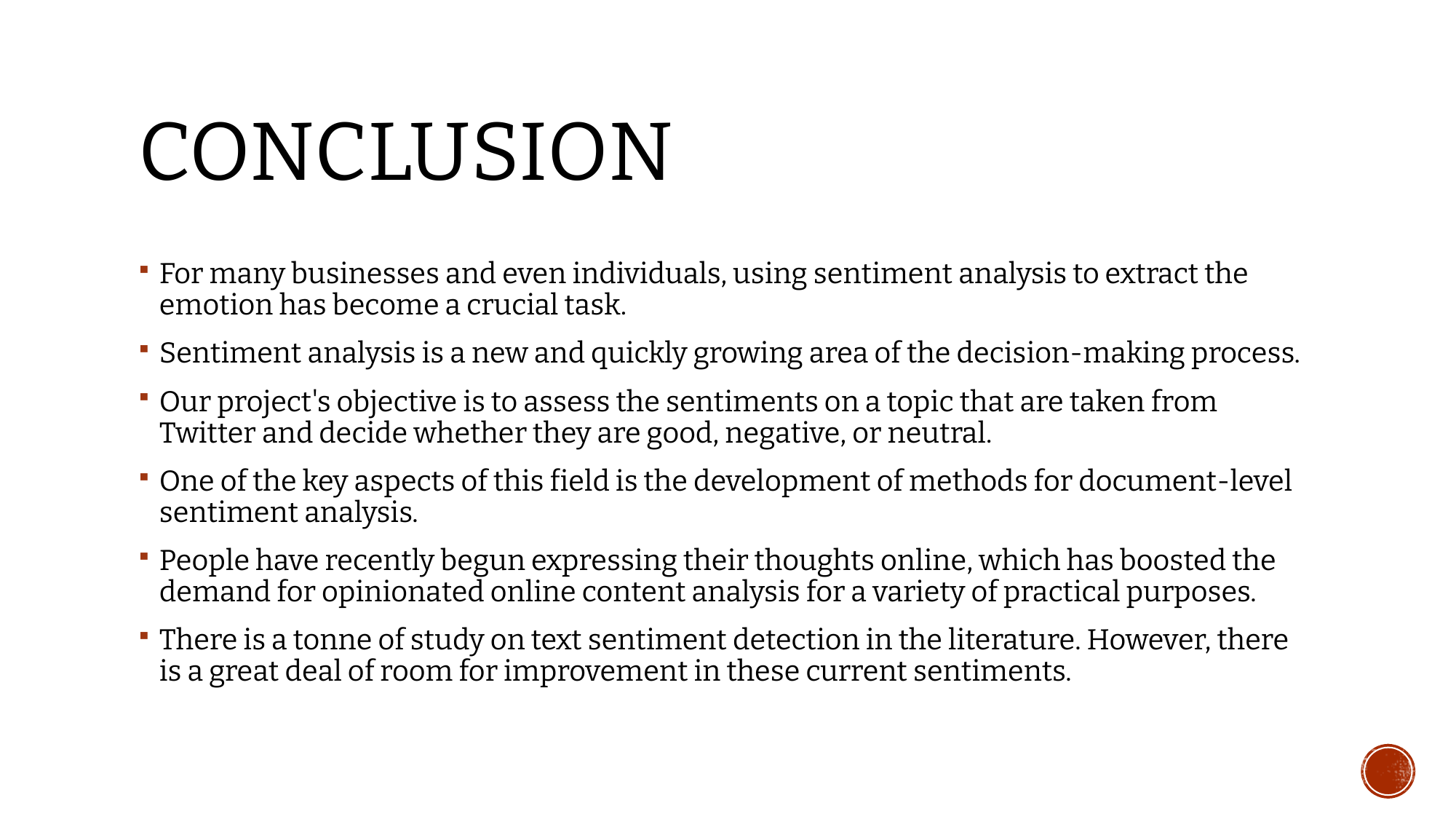

# conclusion
For many businesses and even individuals, using sentiment analysis to extract the emotion has become a crucial task.
Sentiment analysis is a new and quickly growing area of the decision-making process.
Our project's objective is to assess the sentiments on a topic that are taken from Twitter and decide whether they are good, negative, or neutral.
One of the key aspects of this field is the development of methods for document-level sentiment analysis.
People have recently begun expressing their thoughts online, which has boosted the demand for opinionated online content analysis for a variety of practical purposes.
There is a tonne of study on text sentiment detection in the literature. However, there is a great deal of room for improvement in these current sentiments.